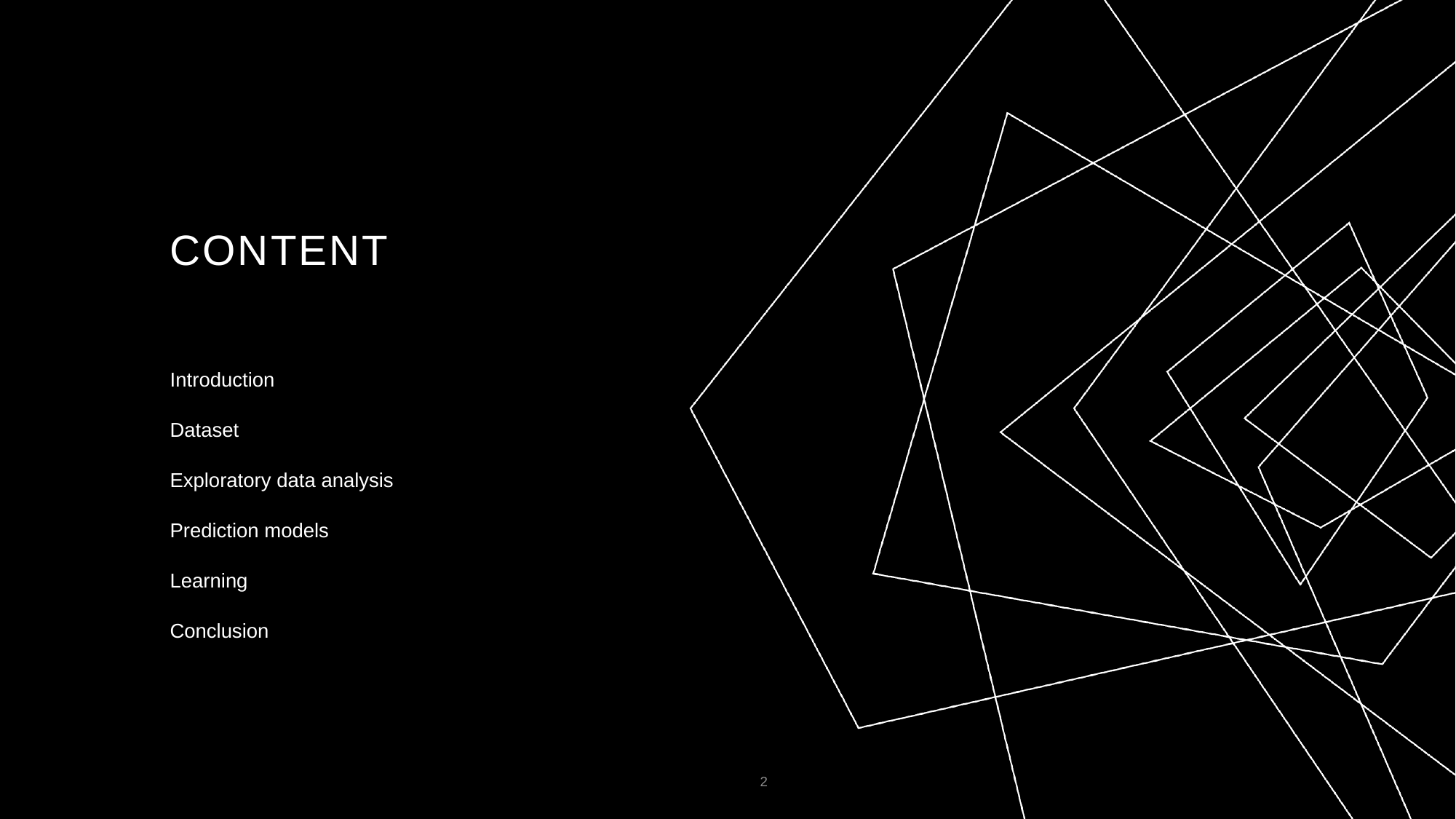

# Content
Introduction
Dataset
Exploratory data analysis
Prediction models
Learning
Conclusion
2